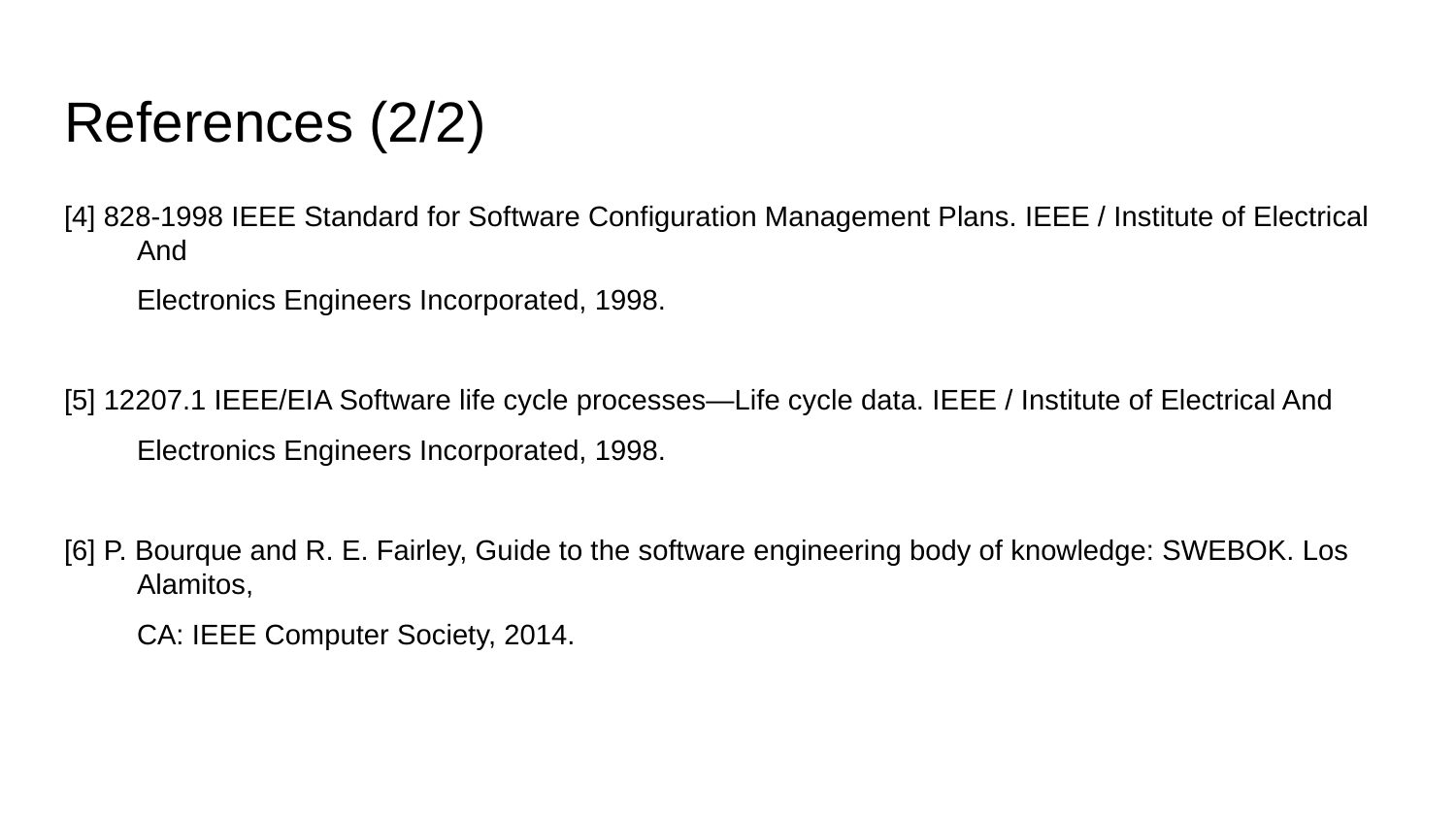

# References (2/2)
[4] 828-1998 IEEE Standard for Software Configuration Management Plans. IEEE / Institute of Electrical And
Electronics Engineers Incorporated, 1998.

[5] 12207.1 IEEE/EIA Software life cycle processes—Life cycle data. IEEE / Institute of Electrical And
Electronics Engineers Incorporated, 1998.

[6] P. Bourque and R. E. Fairley, Guide to the software engineering body of knowledge: SWEBOK. Los Alamitos,
CA: IEEE Computer Society, 2014.